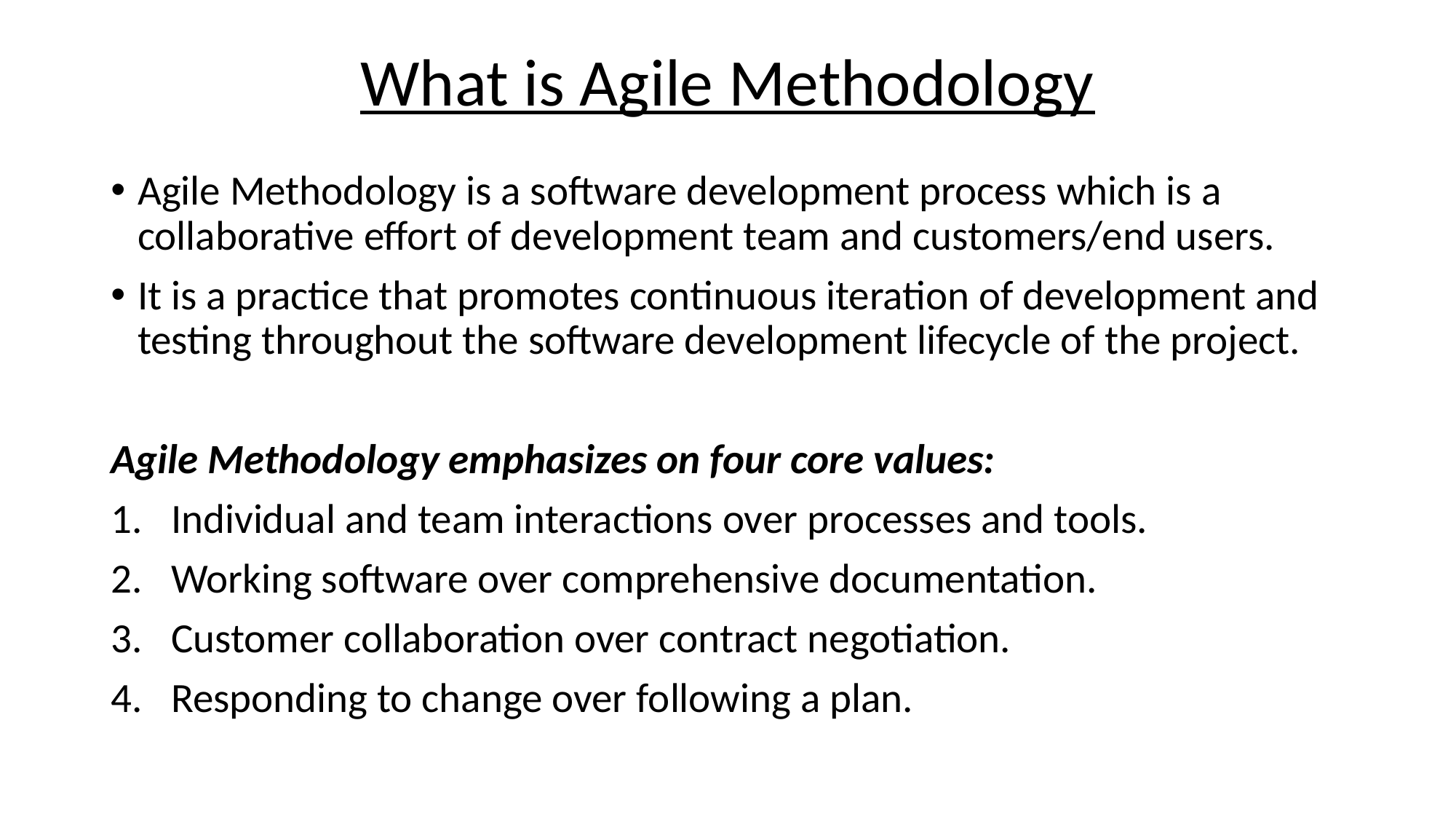

# What is Agile Methodology
Agile Methodology is a software development process which is a collaborative effort of development team and customers/end users.
It is a practice that promotes continuous iteration of development and testing throughout the software development lifecycle of the project.

Agile Methodology emphasizes on four core values:
Individual and team interactions over processes and tools.
Working software over comprehensive documentation.
Customer collaboration over contract negotiation.
Responding to change over following a plan.